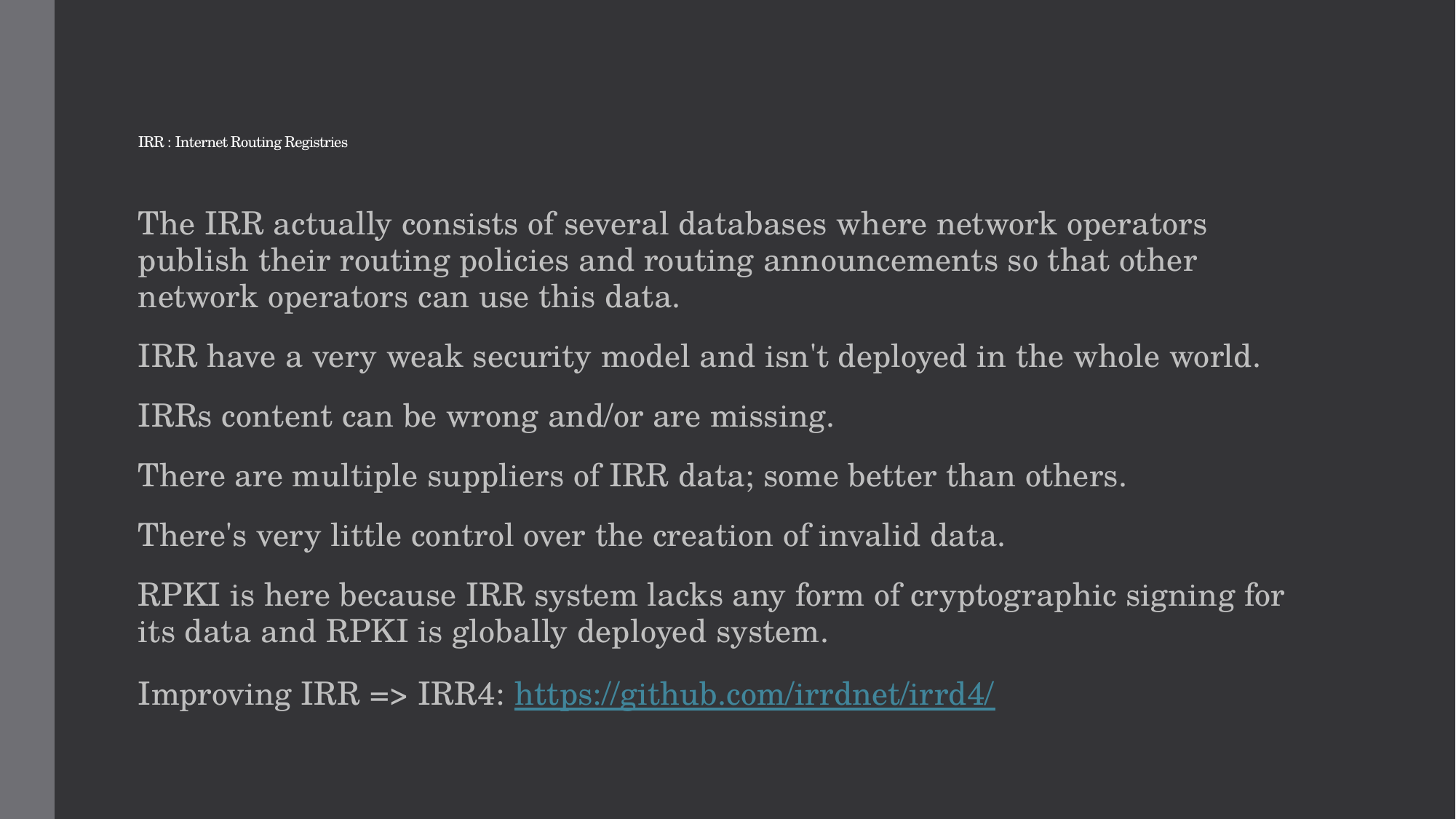

# IRR : Internet Routing Registries
The IRR actually consists of several databases where network operators publish their routing policies and routing announcements so that other network operators can use this data.
IRR have a very weak security model and isn't deployed in the whole world.
IRRs content can be wrong and/or are missing.
There are multiple suppliers of IRR data; some better than others.
There's very little control over the creation of invalid data.
RPKI is here because IRR system lacks any form of cryptographic signing for its data and RPKI is globally deployed system.
Improving IRR => IRR4: https://github.com/irrdnet/irrd4/